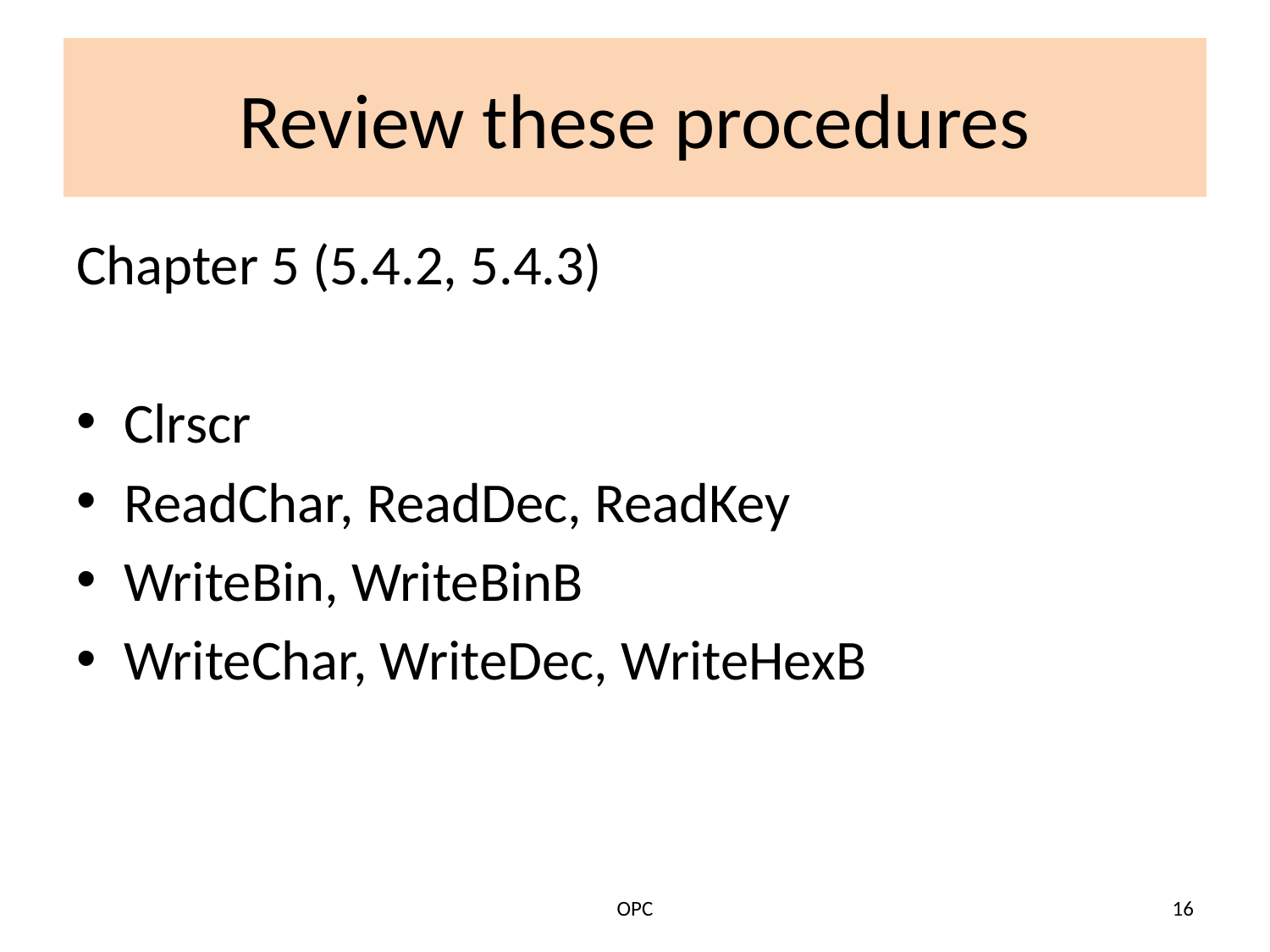

# Review these procedures
Chapter 5 (5.4.2, 5.4.3)

Clrscr
ReadChar, ReadDec, ReadKey
WriteBin, WriteBinB
WriteChar, WriteDec, WriteHexB
OPC
16